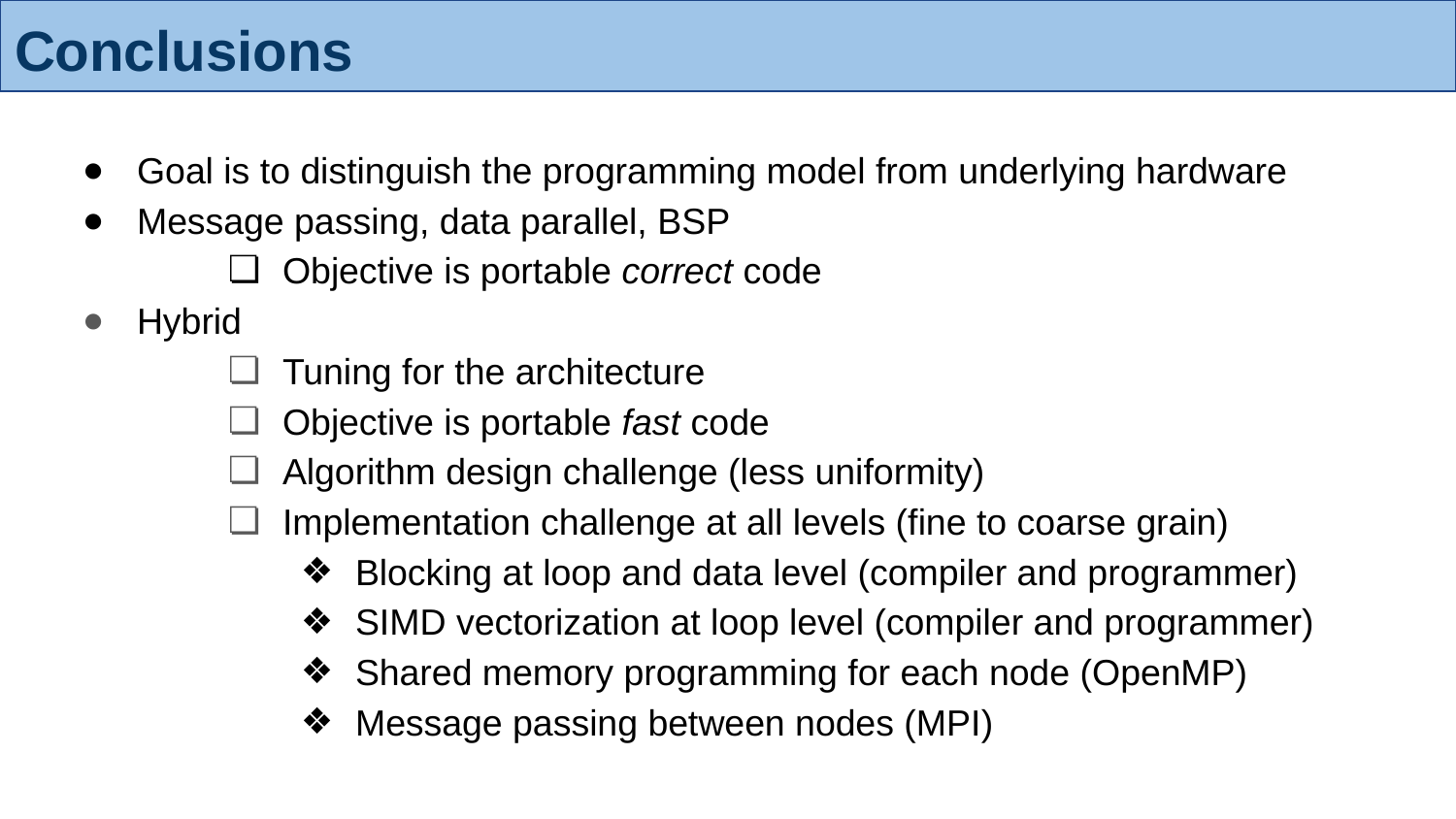

# Conclusions
Goal is to distinguish the programming model from underlying hardware
Message passing, data parallel, BSP
Objective is portable correct code
Hybrid
Tuning for the architecture
Objective is portable fast code
Algorithm design challenge (less uniformity)
Implementation challenge at all levels (fine to coarse grain)
Blocking at loop and data level (compiler and programmer)
SIMD vectorization at loop level (compiler and programmer)
Shared memory programming for each node (OpenMP)
Message passing between nodes (MPI)